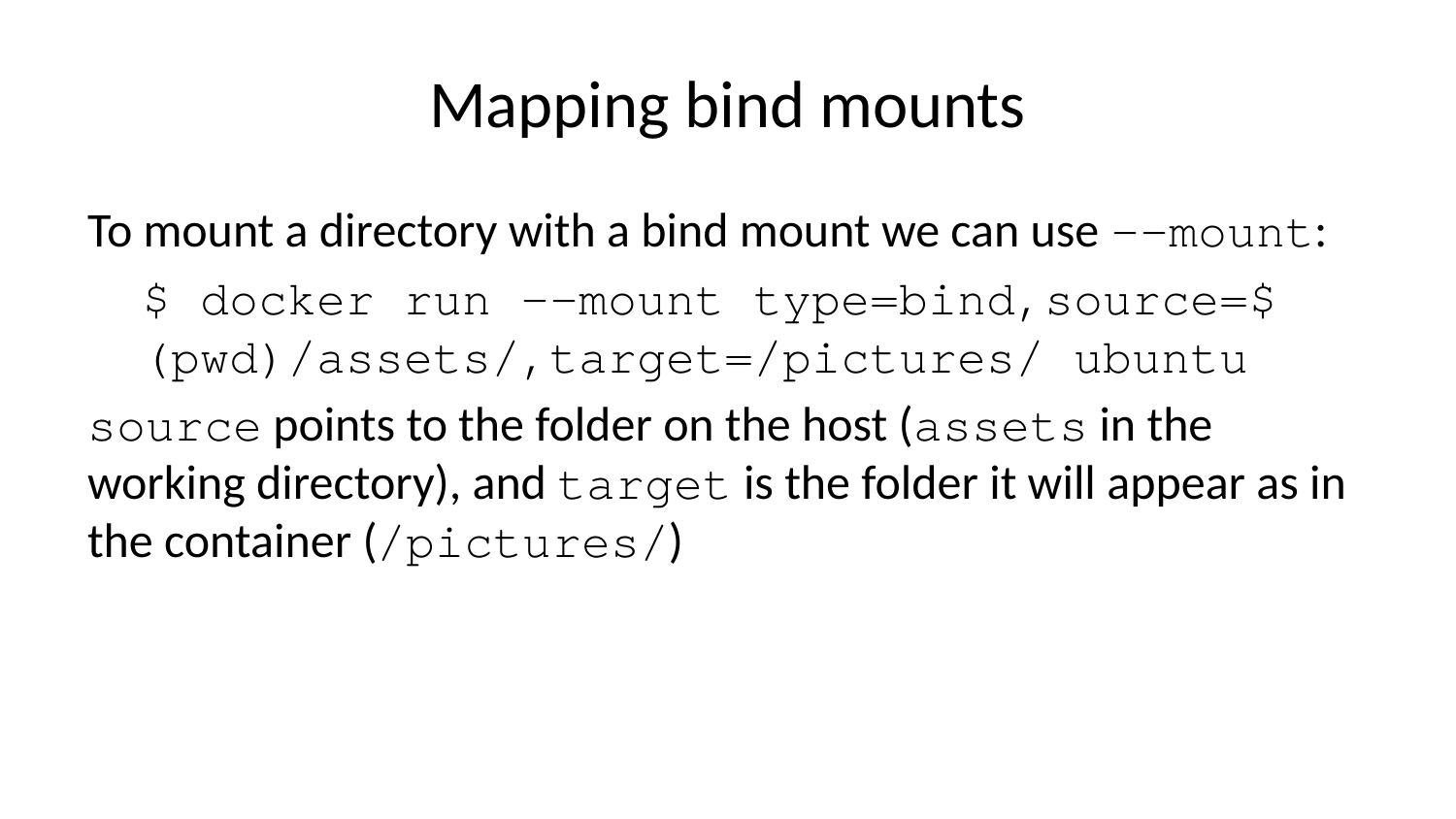

# Mapping bind mounts
To mount a directory with a bind mount we can use --mount:
$ docker run --mount type=bind,source=$(pwd)/assets/,target=/pictures/ ubuntu
source points to the folder on the host (assets in the working directory), and target is the folder it will appear as in the container (/pictures/)